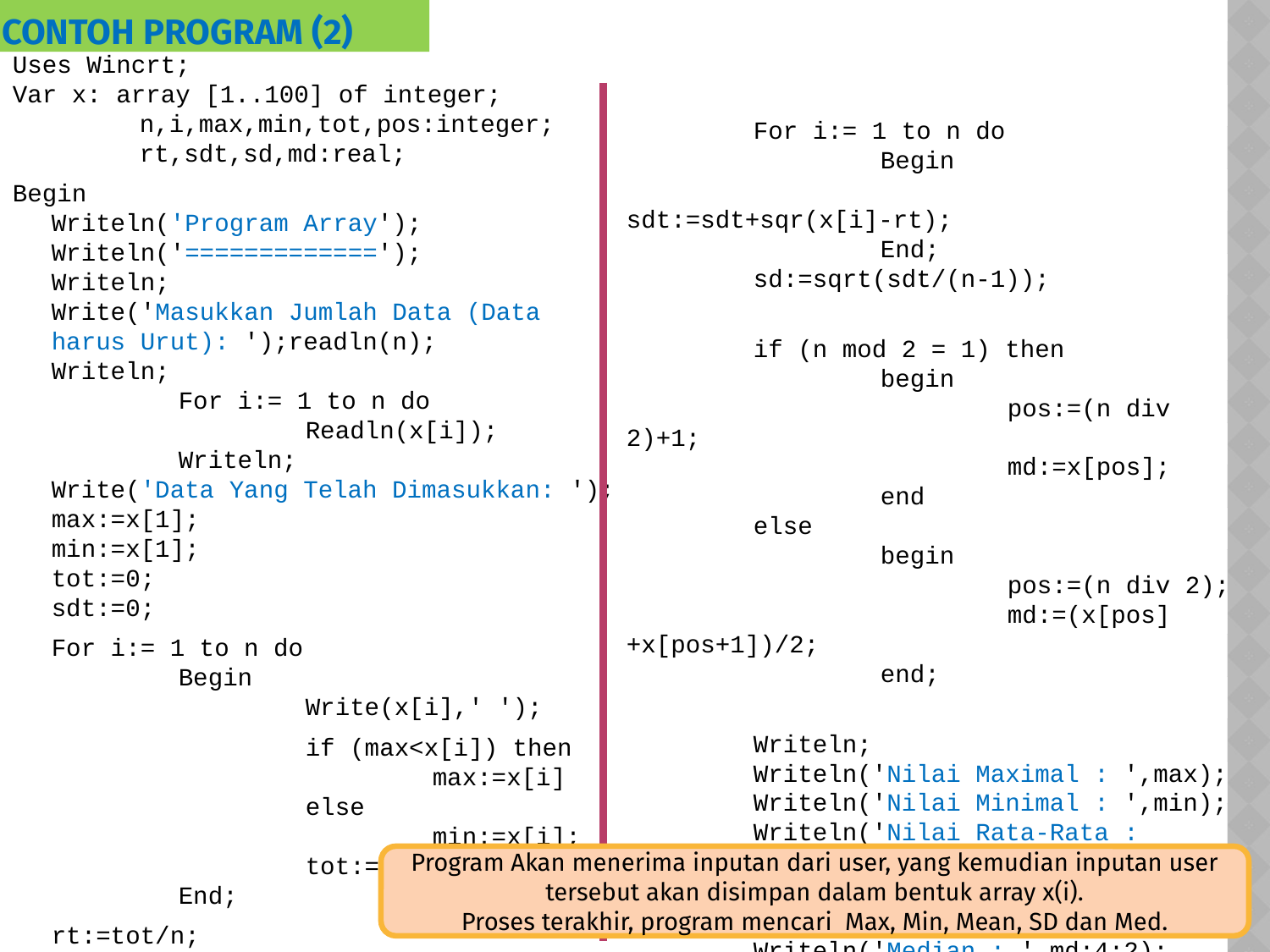

Contoh Program (2)
Uses Wincrt;
Var x: array [1..100] of integer;
	n,i,max,min,tot,pos:integer;
	rt,sdt,sd,md:real;
Begin
Writeln('Program Array');
Writeln('=============');
Writeln;
Write('Masukkan Jumlah Data (Data harus Urut): ');readln(n);
Writeln;
	For i:= 1 to n do
		Readln(x[i]);
	Writeln;
Write('Data Yang Telah Dimasukkan: ');
max:=x[1];
min:=x[1];
tot:=0;
sdt:=0;
	For i:= 1 to n do
	Begin
		Write(x[i],' ');
			if (max<x[i]) then
			max:=x[i]
		else
			min:=x[i];
		tot:=tot+x[i];
	End;
	rt:=tot/n;

	For i:= 1 to n do
		Begin
			sdt:=sdt+sqr(x[i]-rt);
		End;
	sd:=sqrt(sdt/(n-1));
	if (n mod 2 = 1) then
		begin
			pos:=(n div 2)+1;
			md:=x[pos];
		end
	else
		begin
			pos:=(n div 2);
			md:=(x[pos]+x[pos+1])/2;
		end;
	Writeln;
	Writeln('Nilai Maximal : ',max);
	Writeln('Nilai Minimal : ',min);
	Writeln('Nilai Rata-Rata : ',rt:4:2);
	Writeln('Standar Deviasi : ',sd:4:2);
	Writeln('Median : ',md:4:2);
End.
Program Akan menerima inputan dari user, yang kemudian inputan user tersebut akan disimpan dalam bentuk array x(i).
Proses terakhir, program mencari  Max, Min, Mean, SD dan Med.